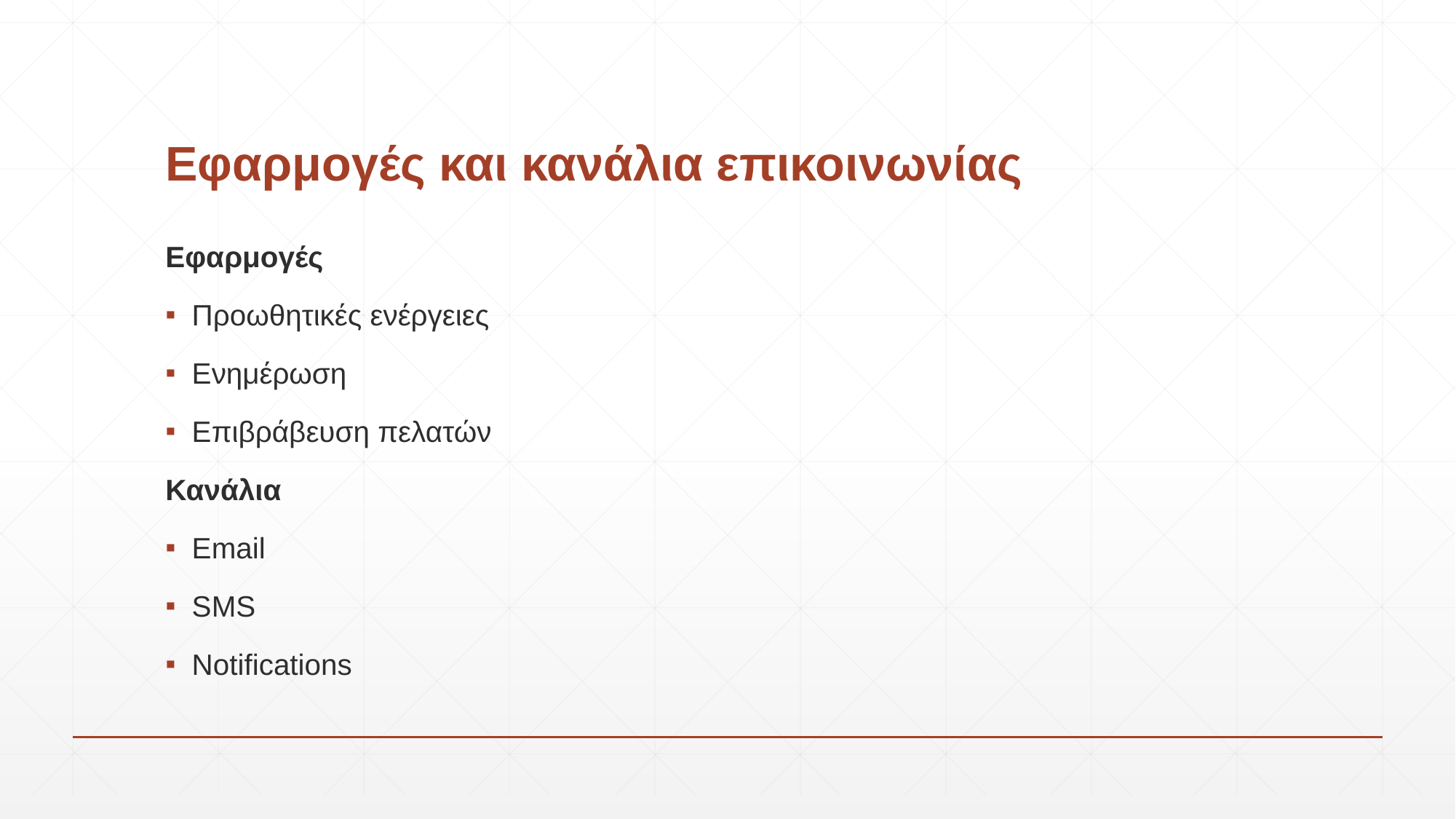

# Εφαρμογές και κανάλια επικοινωνίας
Εφαρμογές
Προωθητικές ενέργειες
Ενημέρωση
Επιβράβευση πελατών
Κανάλια
Email
SMS
Notifications